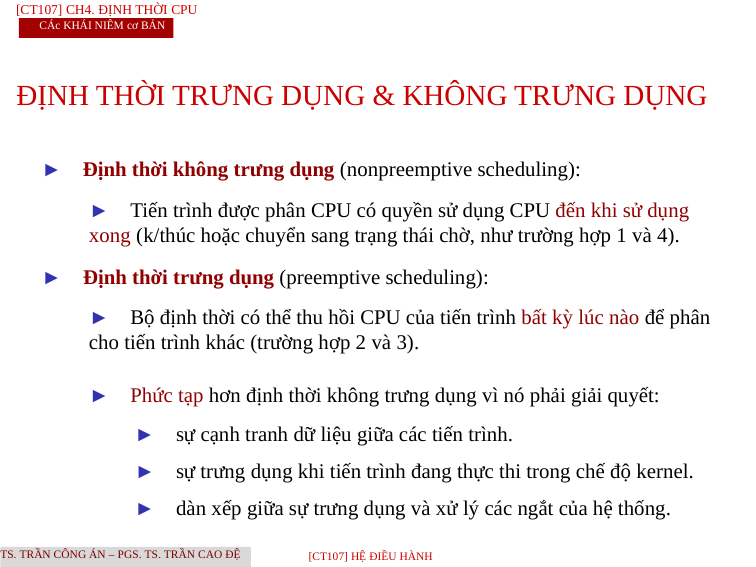

[CT107] Ch4. Định thời CPU
CÁc khái niêm cơ bản
ĐỊNH THỜI TRƯNG DỤNG & KHÔNG TRƯNG DỤNG
►    Định thời không trưng dụng (nonpreemptive scheduling):
►    Tiến trình được phân CPU có quyền sử dụng CPU đến khi sử dụng xong (k/thúc hoặc chuyển sang trạng thái chờ, như trường hợp 1 và 4).
►    Định thời trưng dụng (preemptive scheduling):
►    Bộ định thời có thể thu hồi CPU của tiến trình bất kỳ lúc nào để phân cho tiến trình khác (trường hợp 2 và 3).
►    Phức tạp hơn định thời không trưng dụng vì nó phải giải quyết:
►    sự cạnh tranh dữ liệu giữa các tiến trình.
►    sự trưng dụng khi tiến trình đang thực thi trong chế độ kernel.
►    dàn xếp giữa sự trưng dụng và xử lý các ngắt của hệ thống.
TS. Trần Công Án – PGS. TS. Trần Cao Đệ
[CT107] HỆ điều hành